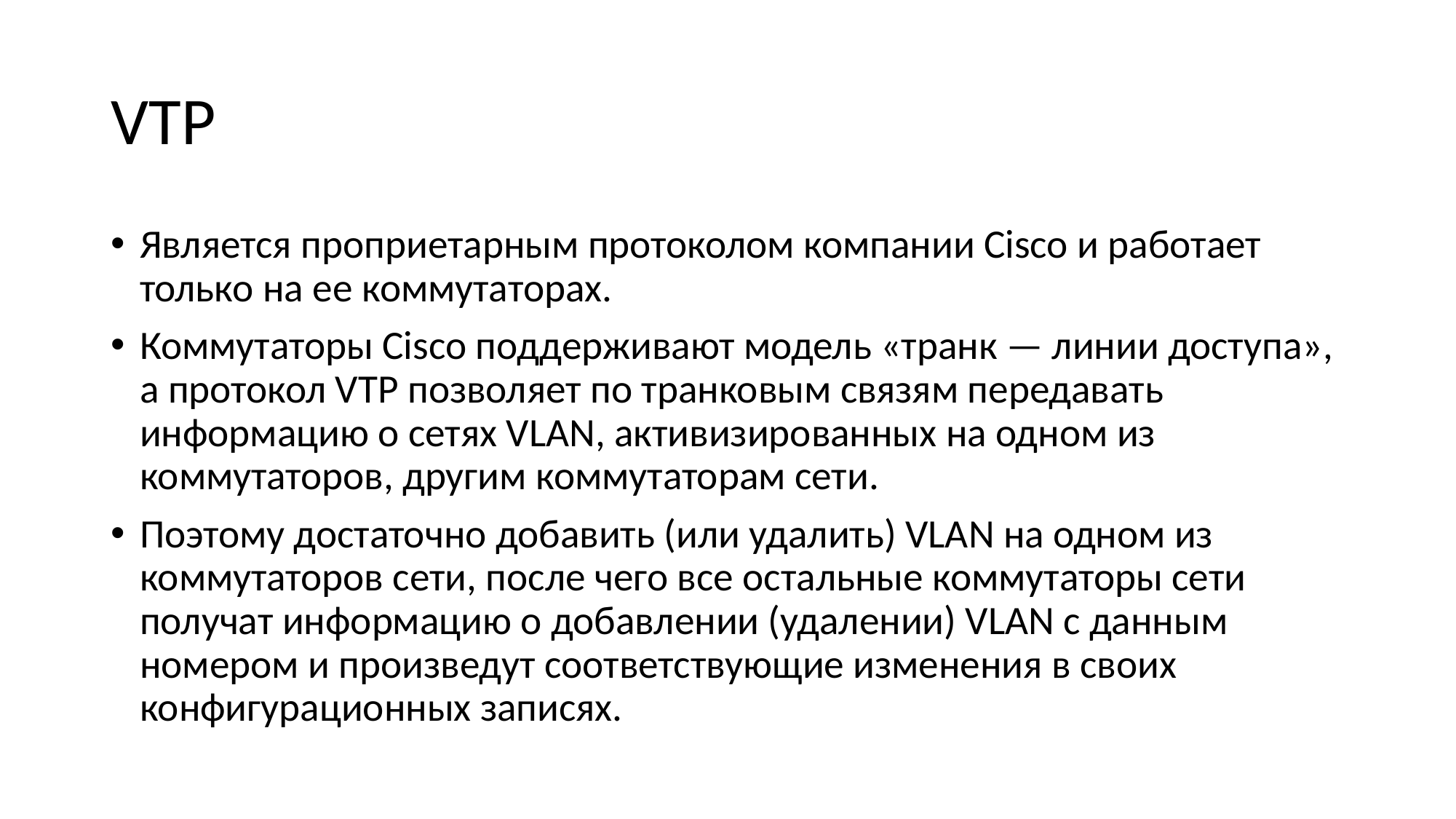

# VTP
Является проприетарным протоколом компании Cisco и работает только на ее коммутаторах.
Коммутаторы Cisco поддерживают модель «транк — линии доступа», а протокол VTP позволяет по транковым связям передавать информацию о сетях VLAN, активизированных на одном из коммутаторов, другим коммутаторам сети.
Поэтому достаточно добавить (или удалить) VLAN на одном из коммутаторов сети, после чего все остальные коммутаторы сети получат информацию о добавлении (удалении) VLAN с данным номером и произведут соответствующие изменения в своих конфигурационных записях.